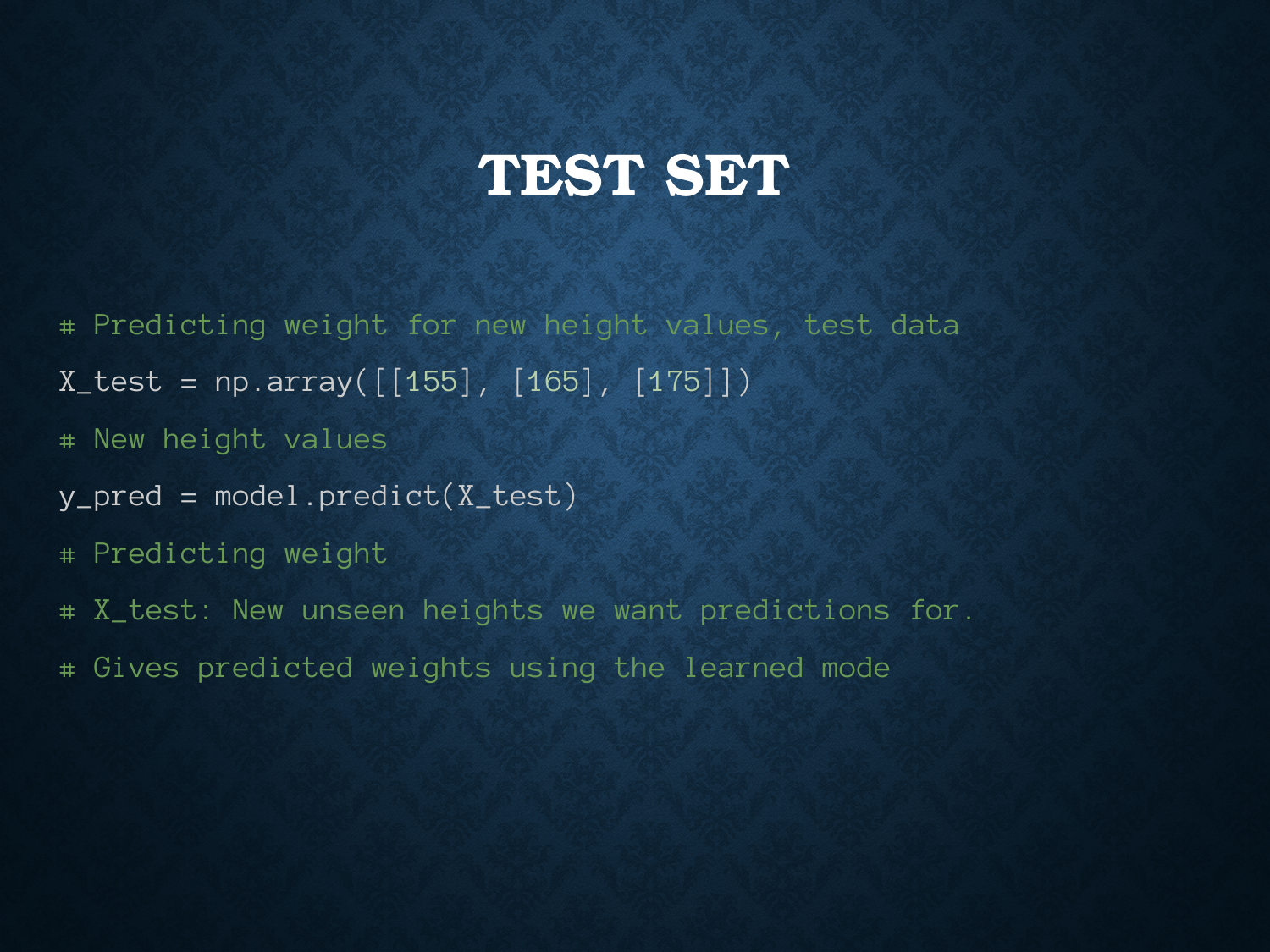

# Test Set
# Predicting weight for new height values, test data
X_test = np.array([[155], [165], [175]])
# New height values
y_pred = model.predict(X_test)
# Predicting weight
# X_test: New unseen heights we want predictions for.
# Gives predicted weights using the learned mode